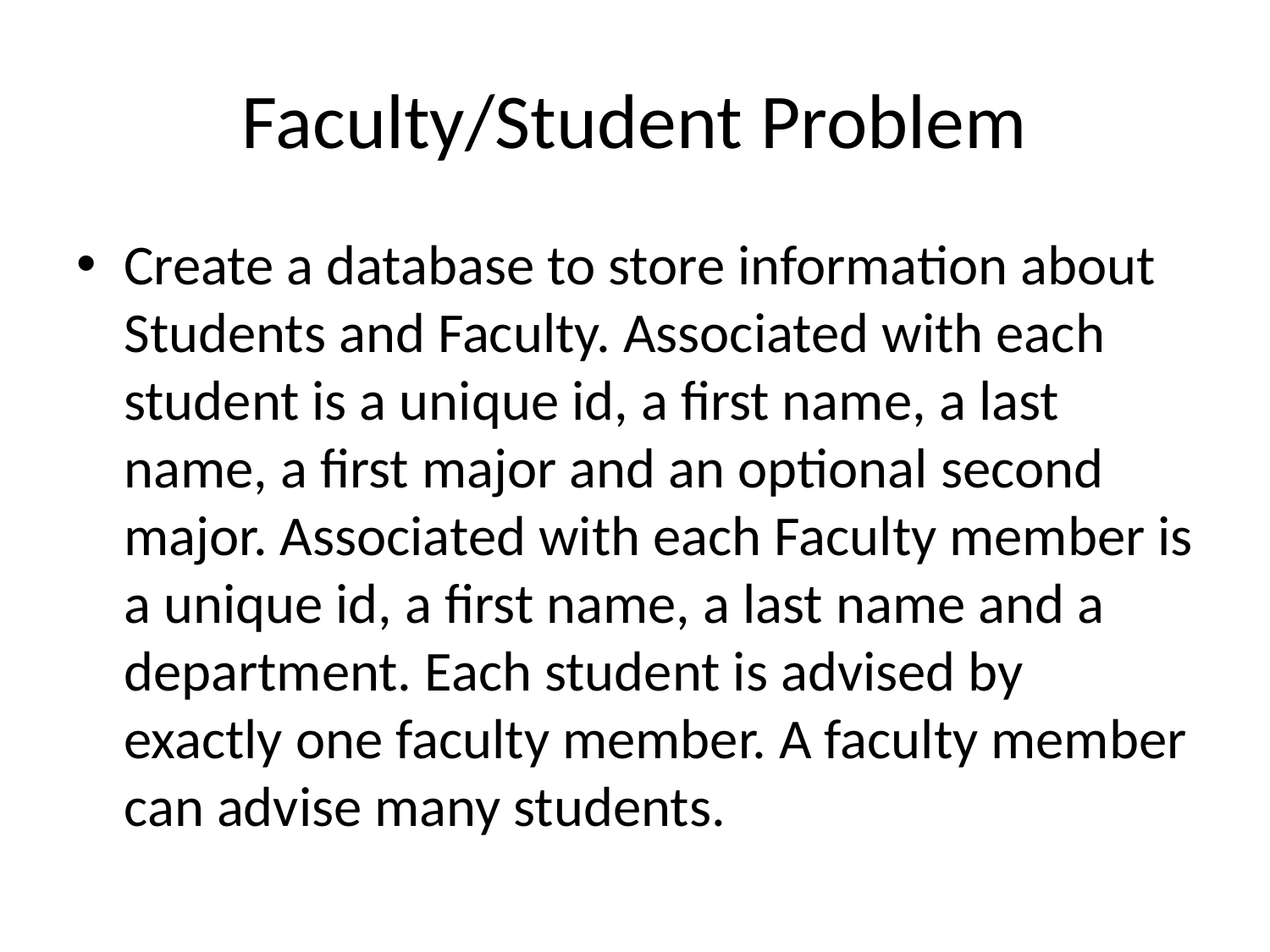

# Faculty/Student Problem
Create a database to store information about Students and Faculty. Associated with each student is a unique id, a first name, a last name, a first major and an optional second major. Associated with each Faculty member is a unique id, a first name, a last name and a department. Each student is advised by exactly one faculty member. A faculty member can advise many students.